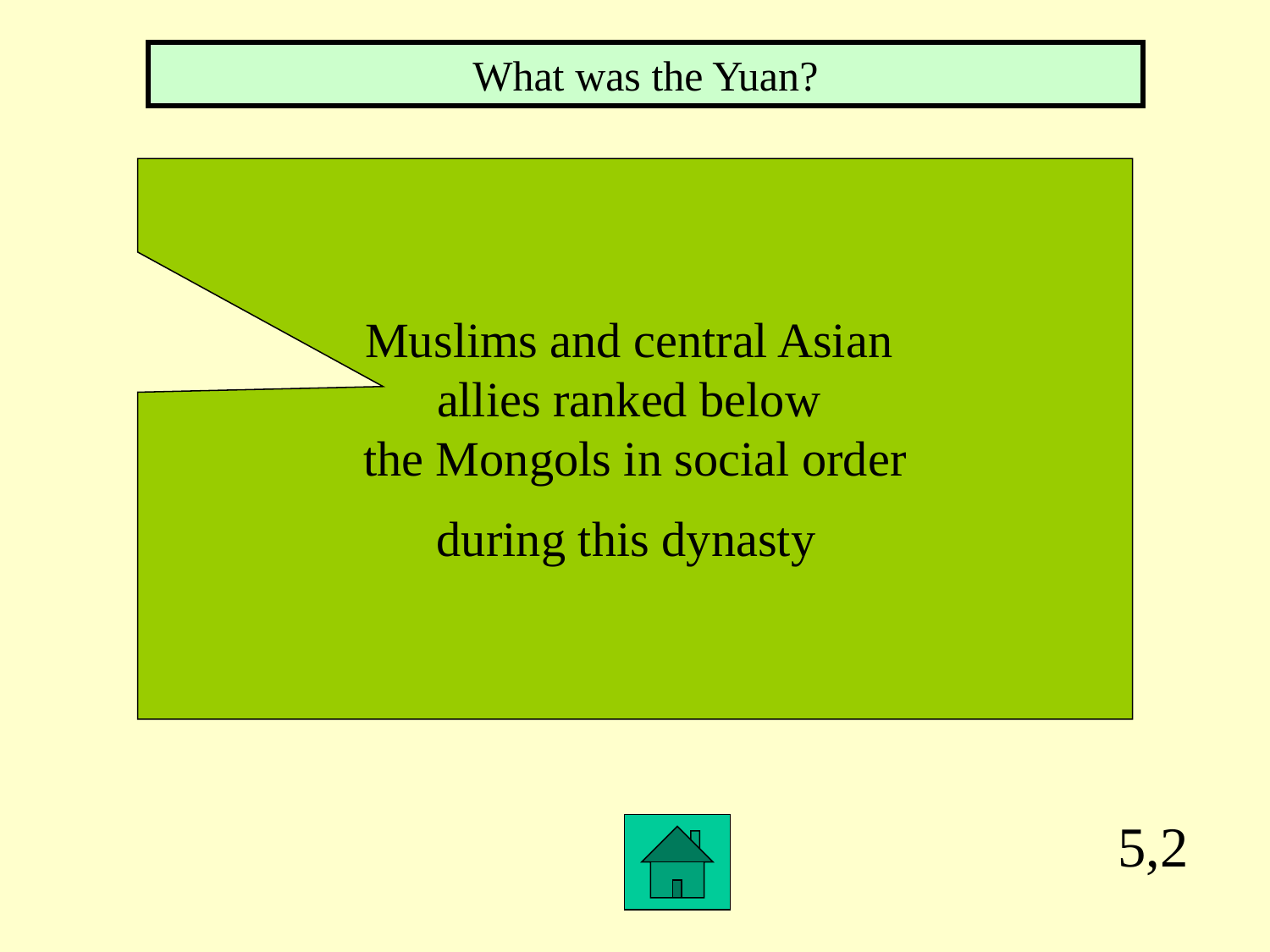

What was the Yuan?
Muslims and central Asian
allies ranked below
the Mongols in social order
during this dynasty
5,2